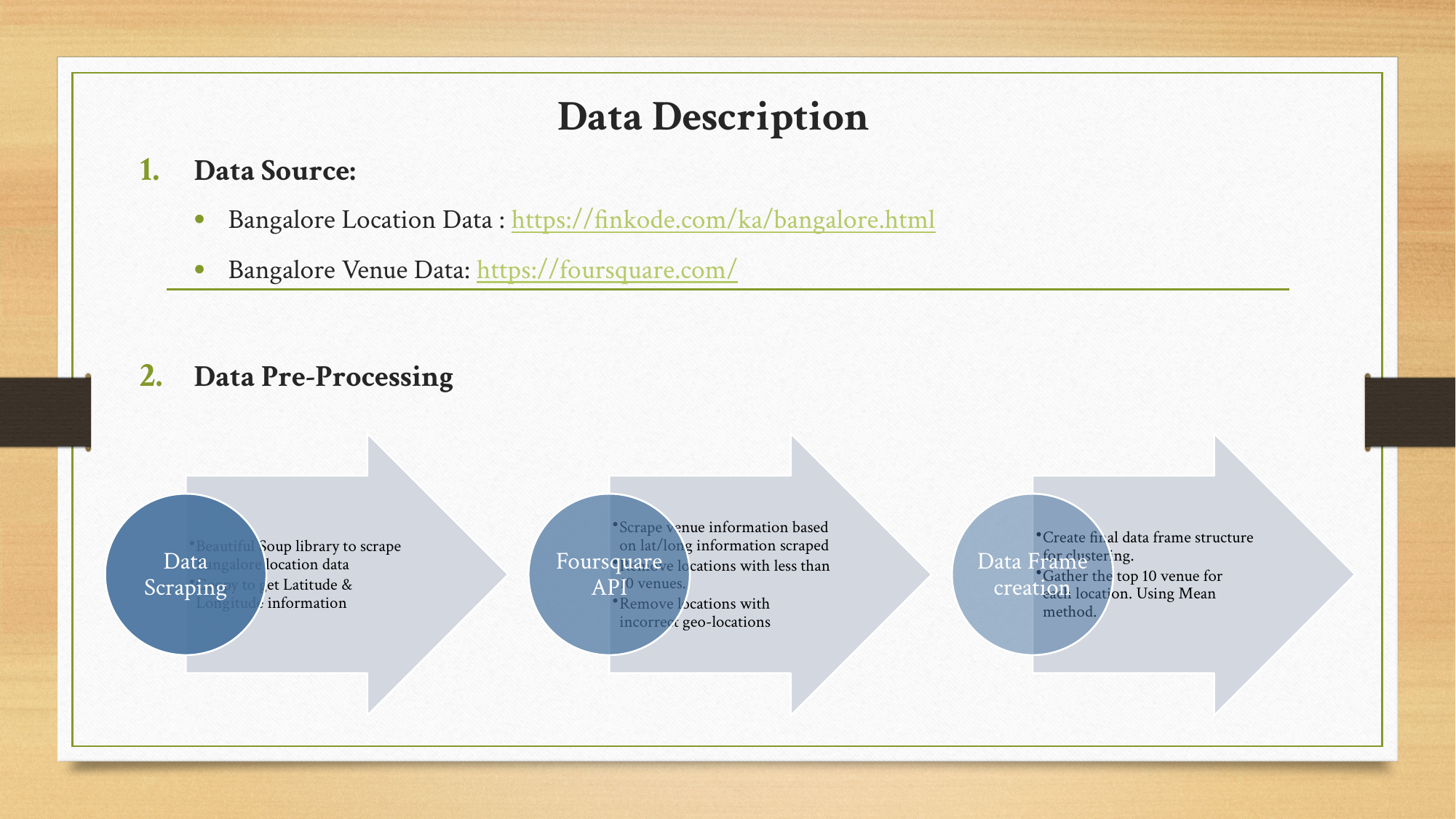

# Data Description
Data Source:
Bangalore Location Data : https://finkode.com/ka/bangalore.html
Bangalore Venue Data: https://foursquare.com/

Data Pre-Processing

Beautiful Soup library to scrape Bangalore location data
Geopy to get Latitude & Longitude information
Data Scraping
Scrape venue information based on lat/long information scraped
Remove locations with less than 10 venues.
Remove locations with incorrect geo-locations
Foursquare API
Create final data frame structure for clustering.
Gather the top 10 venue for each location. Using Mean method.
Data Frame creation